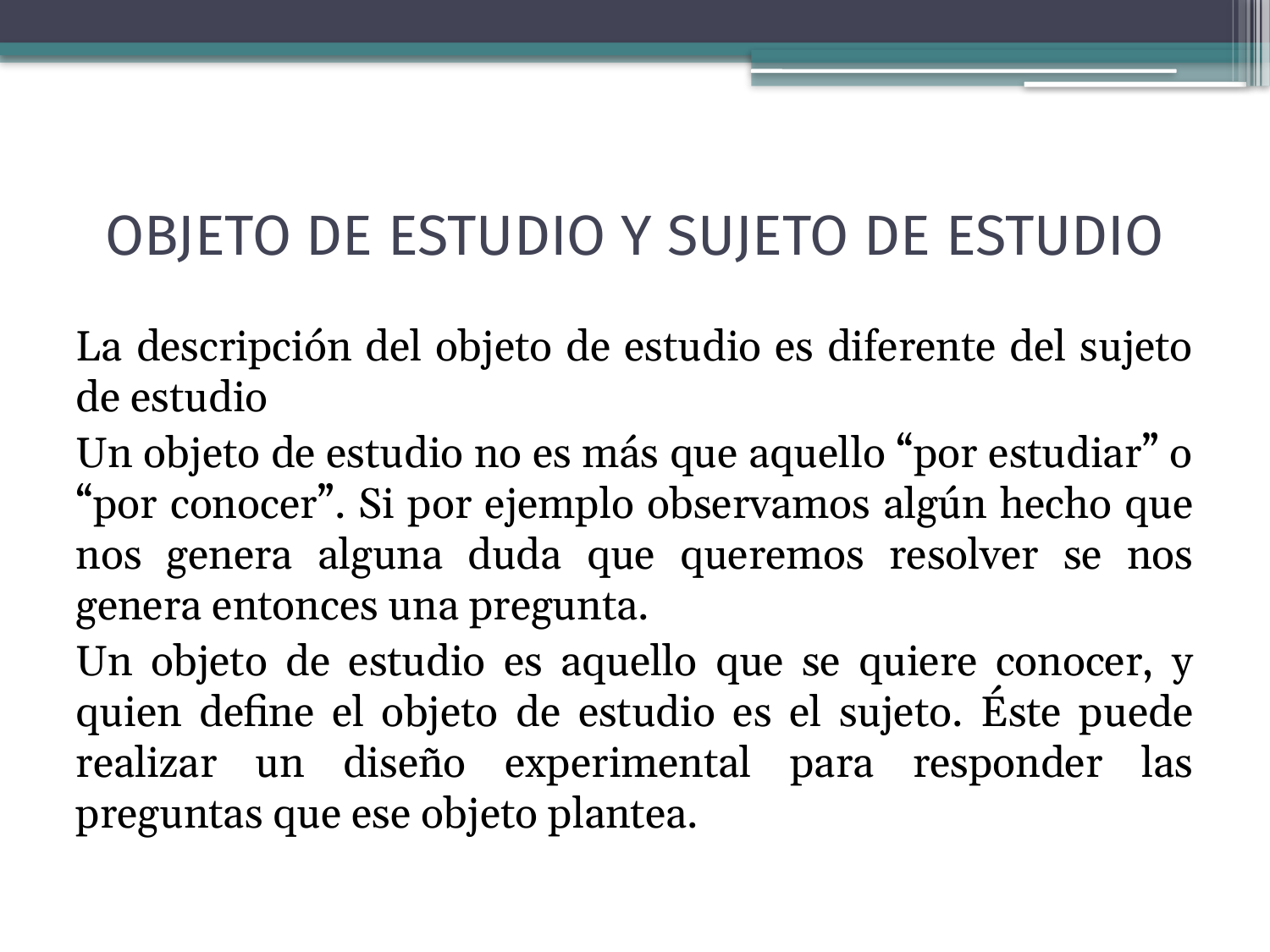

# OBJETO DE ESTUDIO Y SUJETO DE ESTUDIO
La descripción del objeto de estudio es diferente del sujeto de estudio
Un objeto de estudio no es más que aquello “por estudiar” o “por conocer”. Si por ejemplo observamos algún hecho que nos genera alguna duda que queremos resolver se nos genera entonces una pregunta.
Un objeto de estudio es aquello que se quiere conocer, y quien define el objeto de estudio es el sujeto. Éste puede realizar un diseño experimental para responder las preguntas que ese objeto plantea.